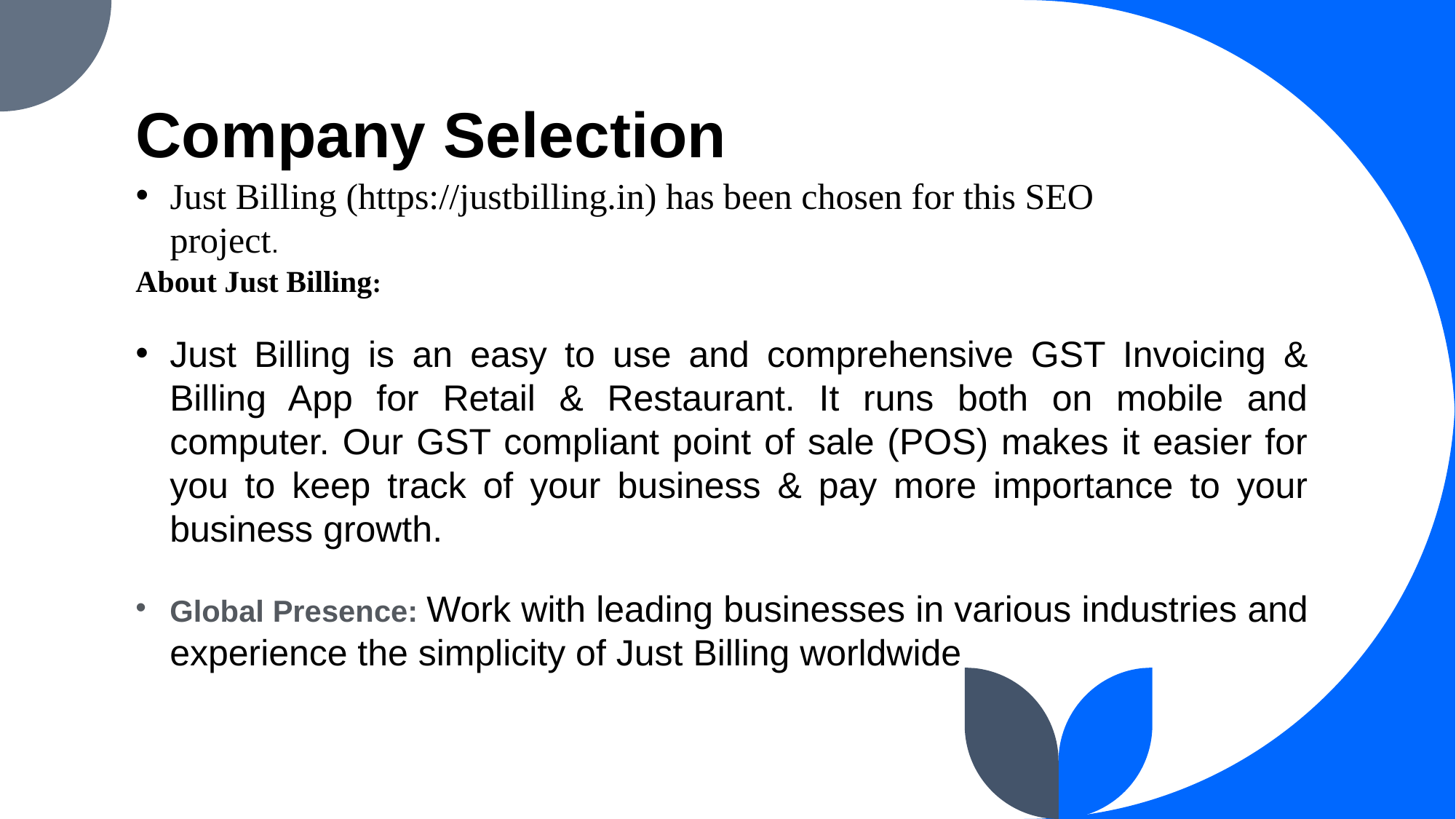

# Company Selection
Just Billing (https://justbilling.in) has been chosen for this SEO project.

About Just Billing:

Just Billing is an easy to use and comprehensive GST Invoicing & Billing App for Retail & Restaurant. It runs both on mobile and computer. Our GST compliant point of sale (POS) makes it easier for you to keep track of your business & pay more importance to your business growth.

Global Presence: Work with leading businesses in various industries and experience the simplicity of Just Billing worldwide